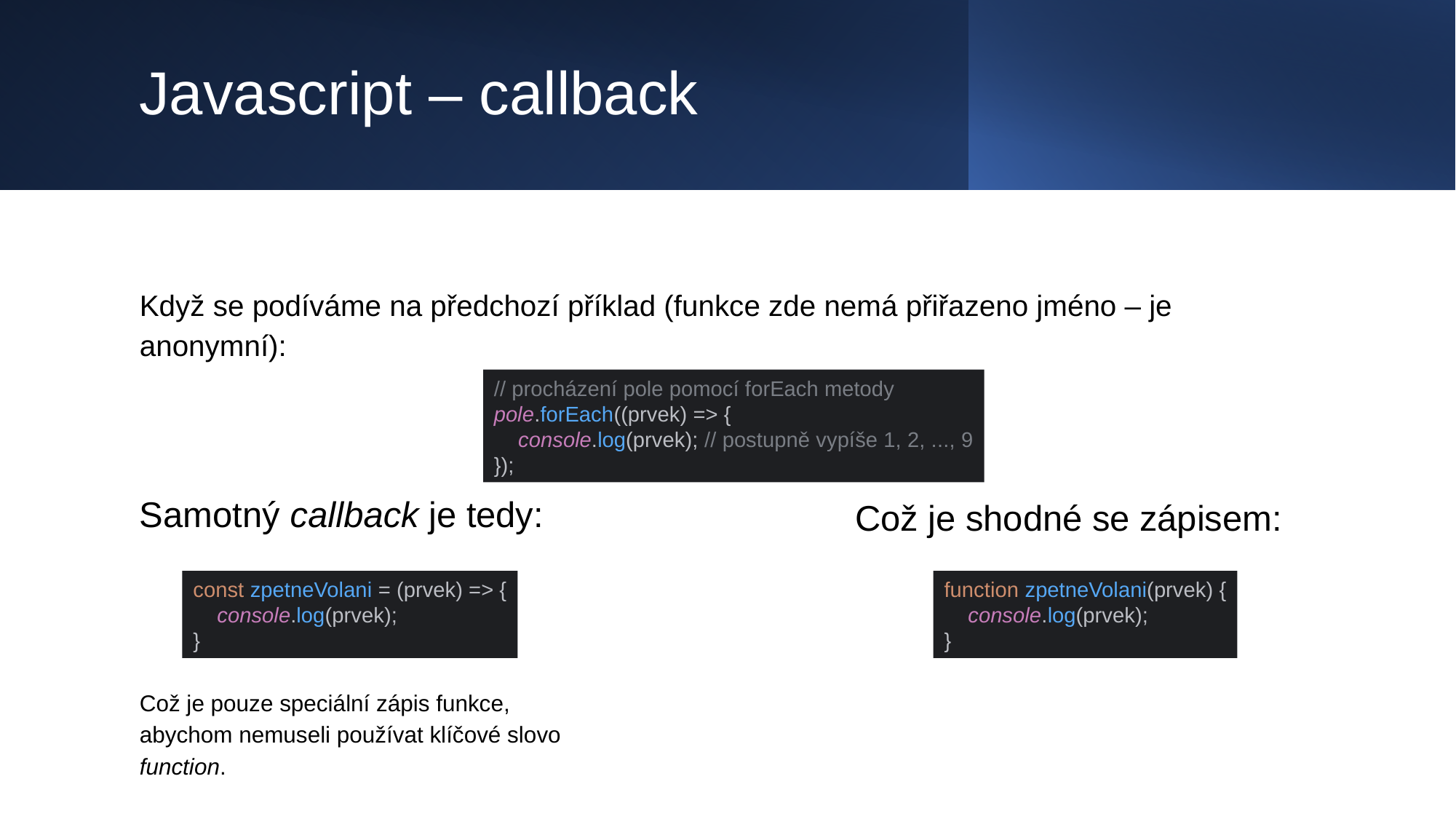

# Javascript – callback
Když se podíváme na předchozí příklad (funkce zde nemá přiřazeno jméno – je anonymní):
// procházení pole pomocí forEach metody
pole.forEach((prvek) => {
    console.log(prvek); // postupně vypíše 1, 2, ..., 9
});
Samotný callback je tedy:
Což je shodné se zápisem:
function zpetneVolani(prvek) {
    console.log(prvek);
}
const zpetneVolani = (prvek) => {
    console.log(prvek);
}
Což je pouze speciální zápis funkce, abychom nemuseli používat klíčové slovo function.